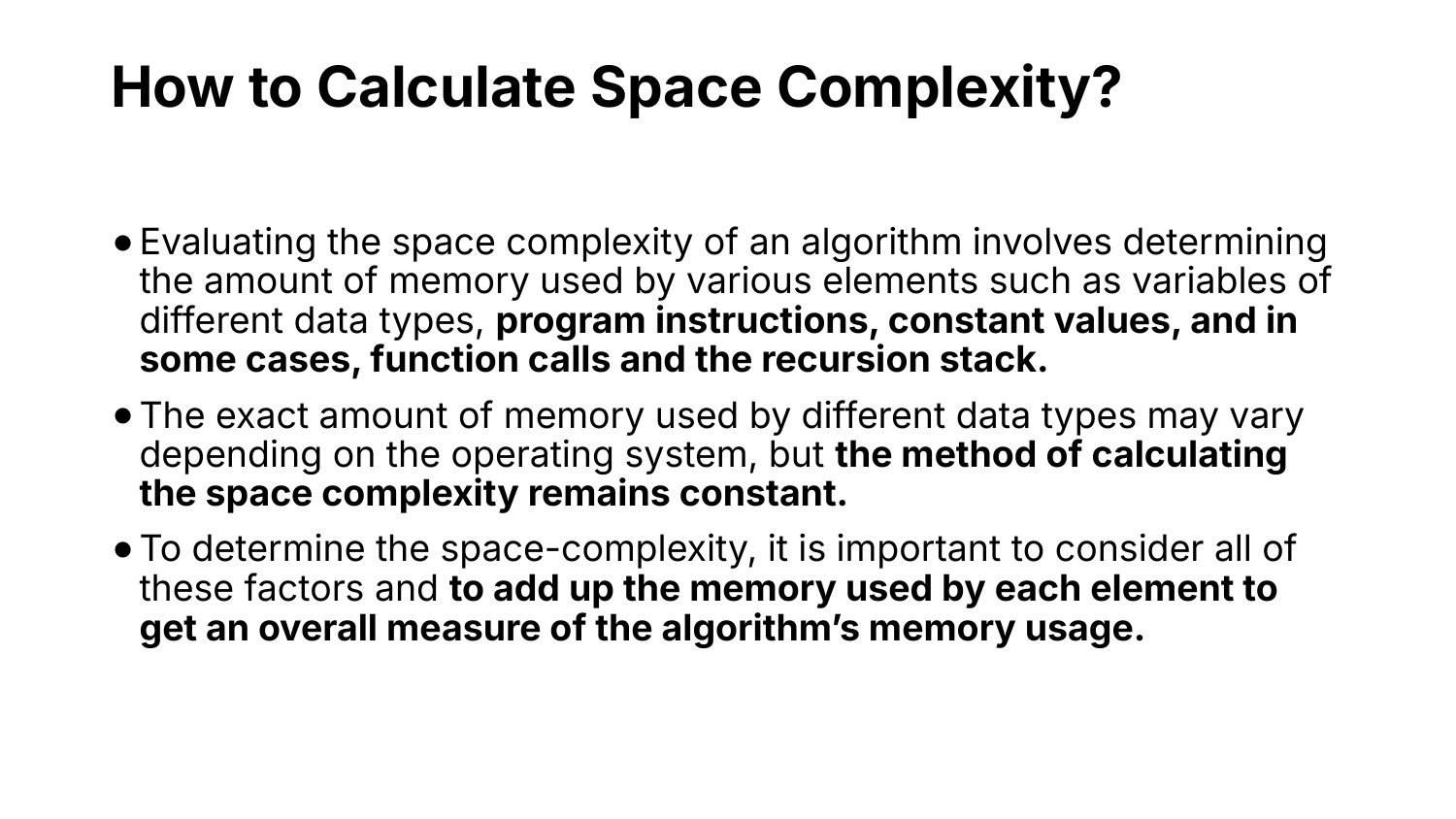

# How to Calculate Space Complexity?
Evaluating the space complexity of an algorithm involves determining the amount of memory used by various elements such as variables of different data types, program instructions, constant values, and in some cases, function calls and the recursion stack.
The exact amount of memory used by different data types may vary depending on the operating system, but the method of calculating the space complexity remains constant.
To determine the space-complexity, it is important to consider all of these factors and to add up the memory used by each element to get an overall measure of the algorithm’s memory usage.